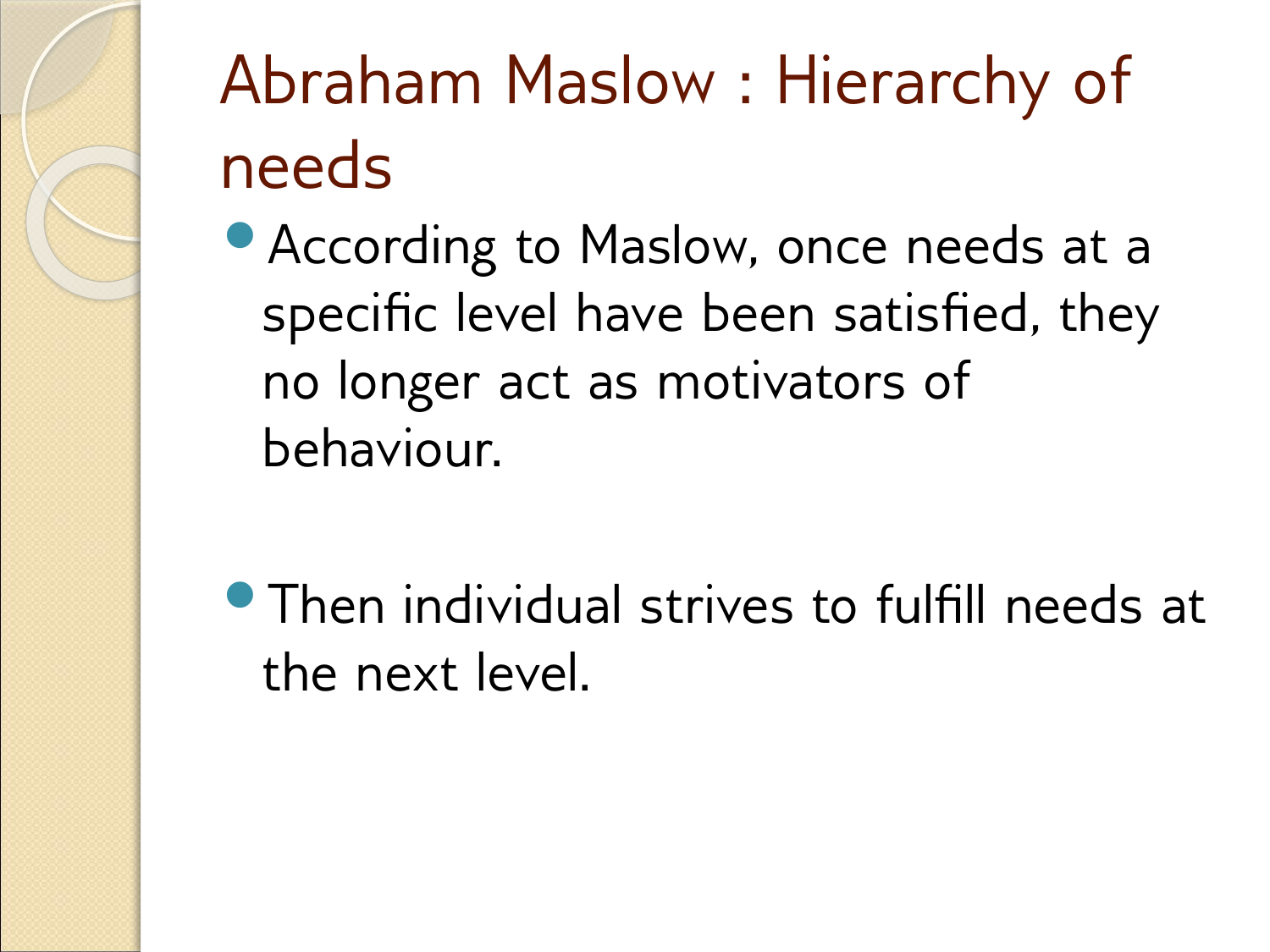

Abraham Maslow : Hierarchy of needs
According to Maslow, once needs at a specific level have been satisfied, they no longer act as motivators of behaviour.

Then individual strives to fulfill needs at the next level.